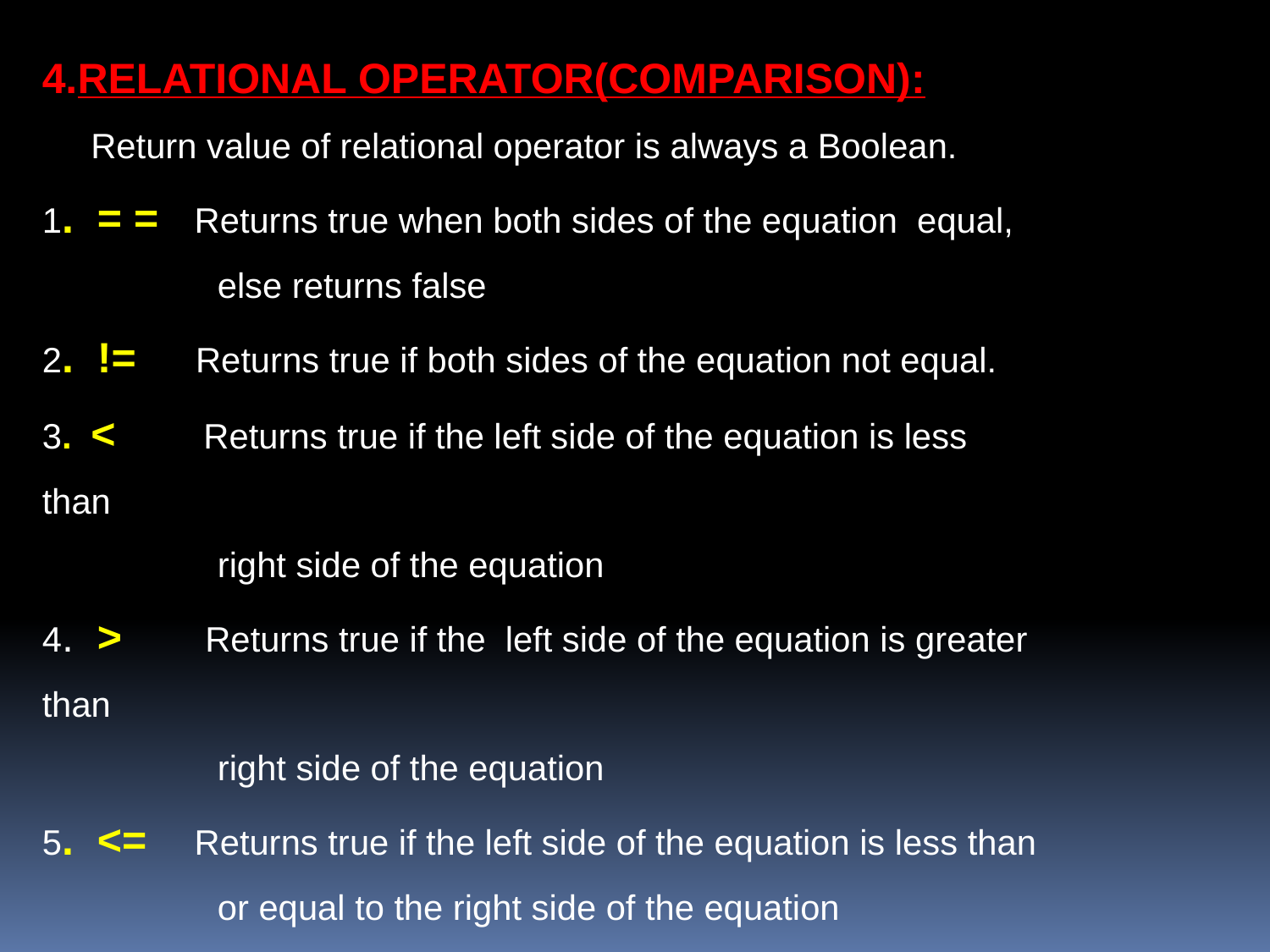

4.RELATIONAL OPERATOR(COMPARISON):
     Return value of relational operator is always a Boolean.
1.  = =   Returns true when both sides of the equation  equal,
                  else returns false
2.  !=     Returns true if both sides of the equation not equal.
3.  <         Returns true if the left side of the equation is less than
                  right side of the equation
4.  >       Returns true if the  left side of the equation is greater than
                  right side of the equation
5.  <=    Returns true if the left side of the equation is less than
                  or equal to the right side of the equation
 6.  >=   Returns true if the left side of the equation is greater than
                  equal to right side of the equation